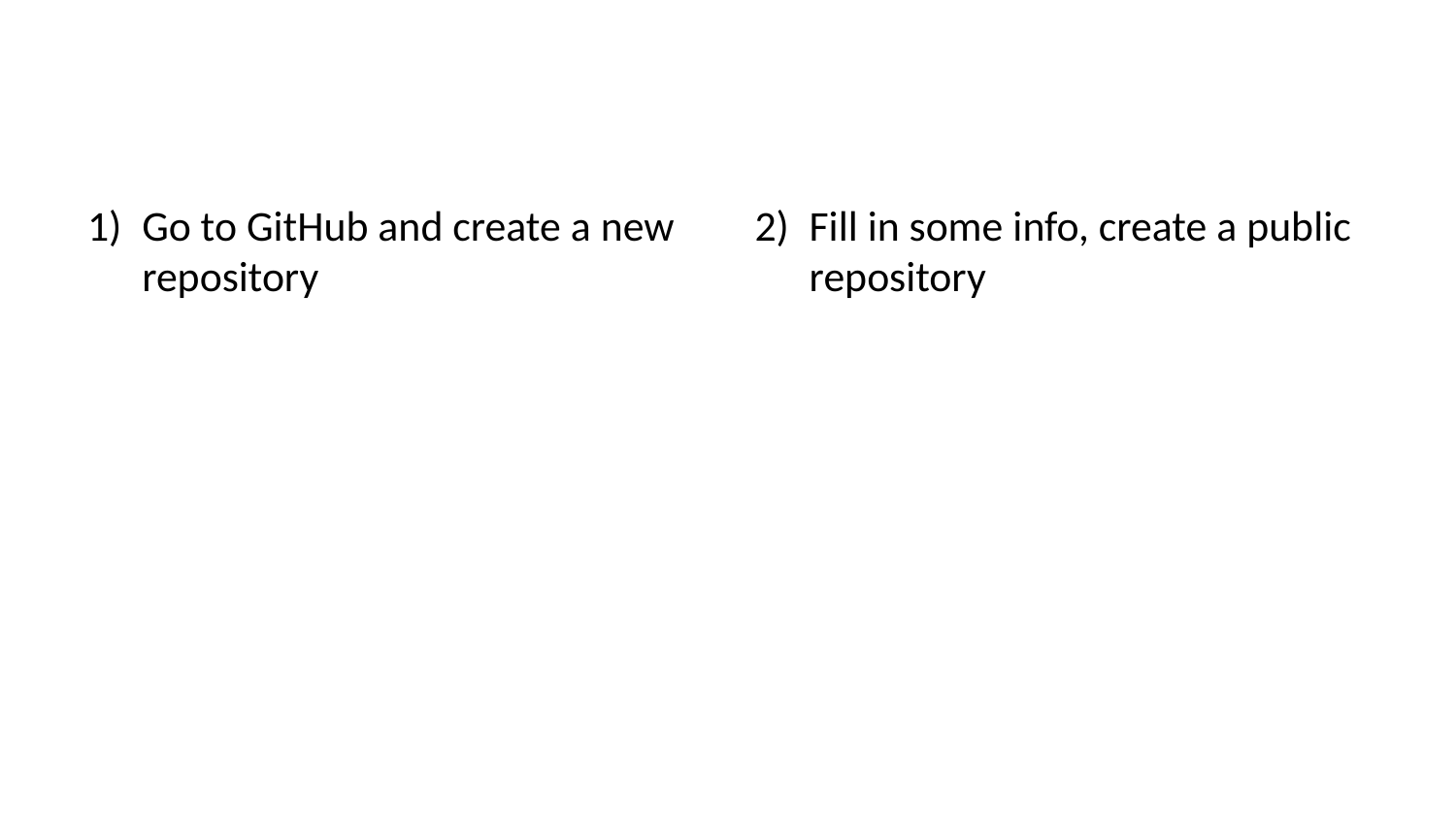

Go to GitHub and create a new repository

Fill in some info, create a public repository